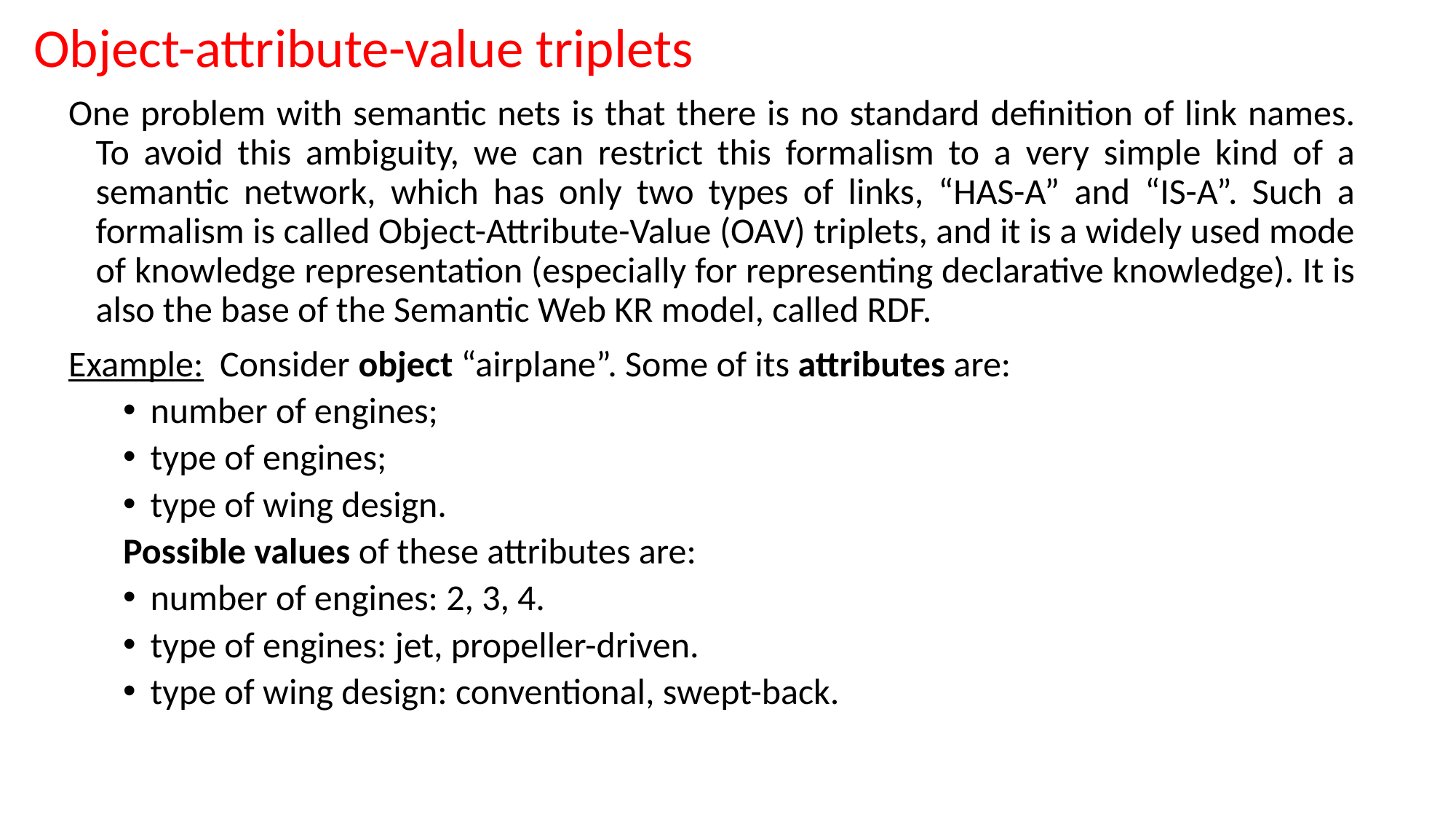

# Object-attribute-value triplets
One problem with semantic nets is that there is no standard definition of link names. To avoid this ambiguity, we can restrict this formalism to a very simple kind of a semantic network, which has only two types of links, “HAS-A” and “IS-A”. Such a formalism is called Object-Attribute-Value (OAV) triplets, and it is a widely used mode of knowledge representation (especially for representing declarative knowledge). It is also the base of the Semantic Web KR model, called RDF.
Example:  Consider object “airplane”. Some of its attributes are:
number of engines;
type of engines;
type of wing design.
Possible values of these attributes are:
number of engines: 2, 3, 4.
type of engines: jet, propeller-driven.
type of wing design: conventional, swept-back.